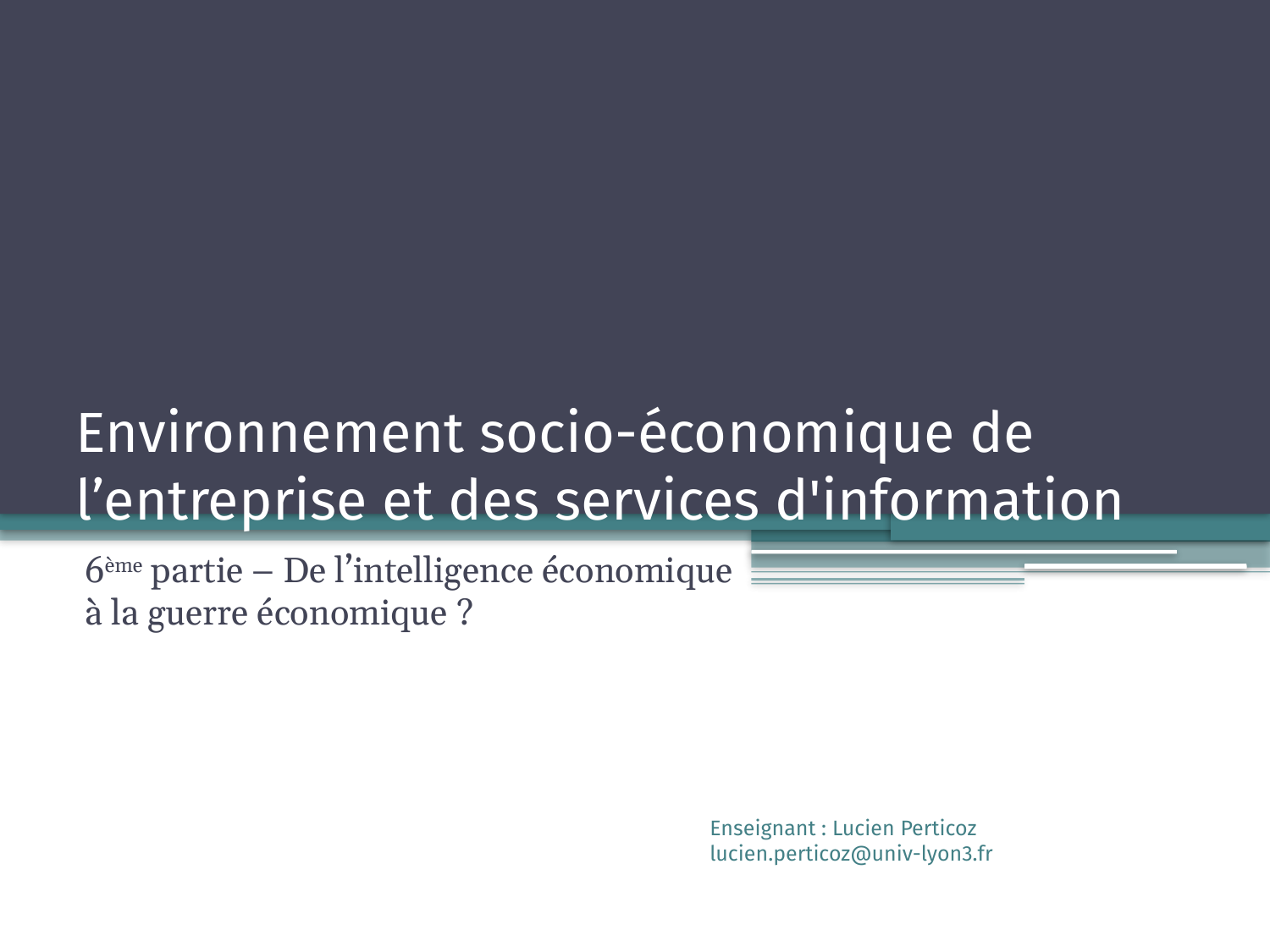

# Environnement socio-économique de l’entreprise et des services d'information
6ème partie – De l’intelligence économique à la guerre économique ?